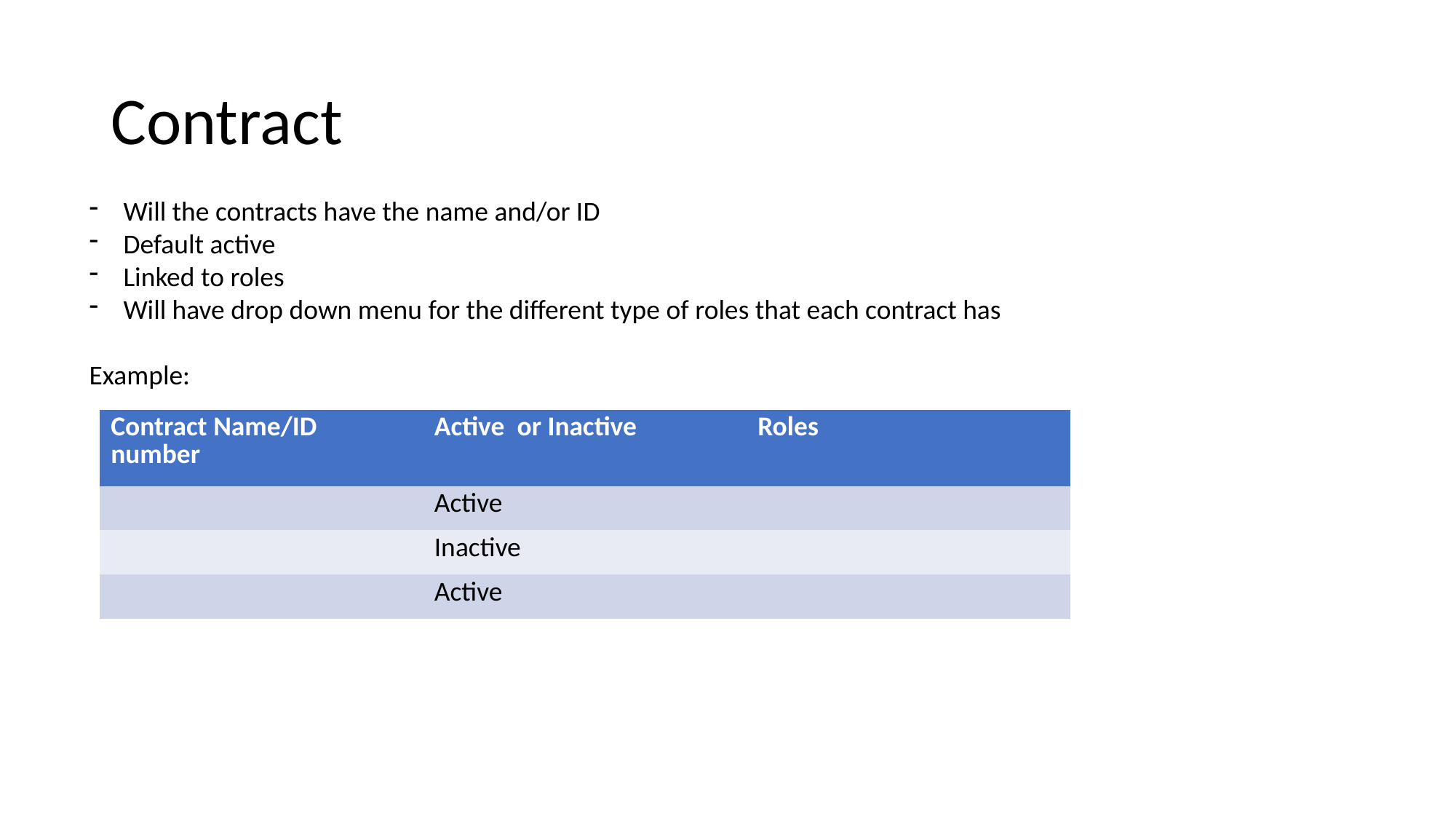

# Contract
Will the contracts have the name and/or ID
Default active
Linked to roles
Will have drop down menu for the different type of roles that each contract has

Example:

| Contract Name/ID number | Active or Inactive | Roles |
| --- | --- | --- |
|  | Active |  |
|  | Inactive |  |
|  | Active |  |